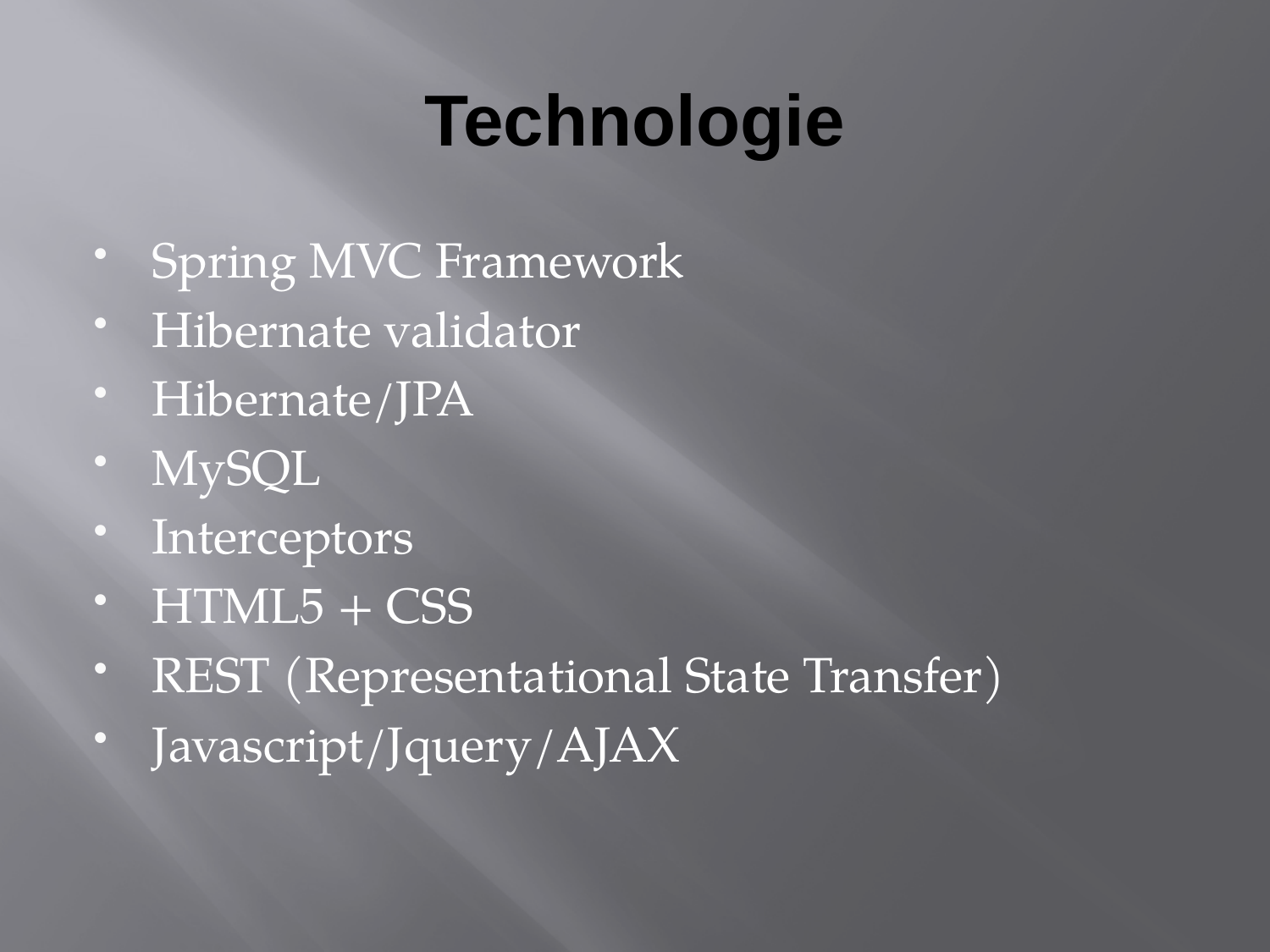

# Technologie
Spring MVC Framework
Hibernate validator
Hibernate/JPA
MySQL
Interceptors
HTML5 + CSS
REST (Representational State Transfer)
Javascript/Jquery/AJAX